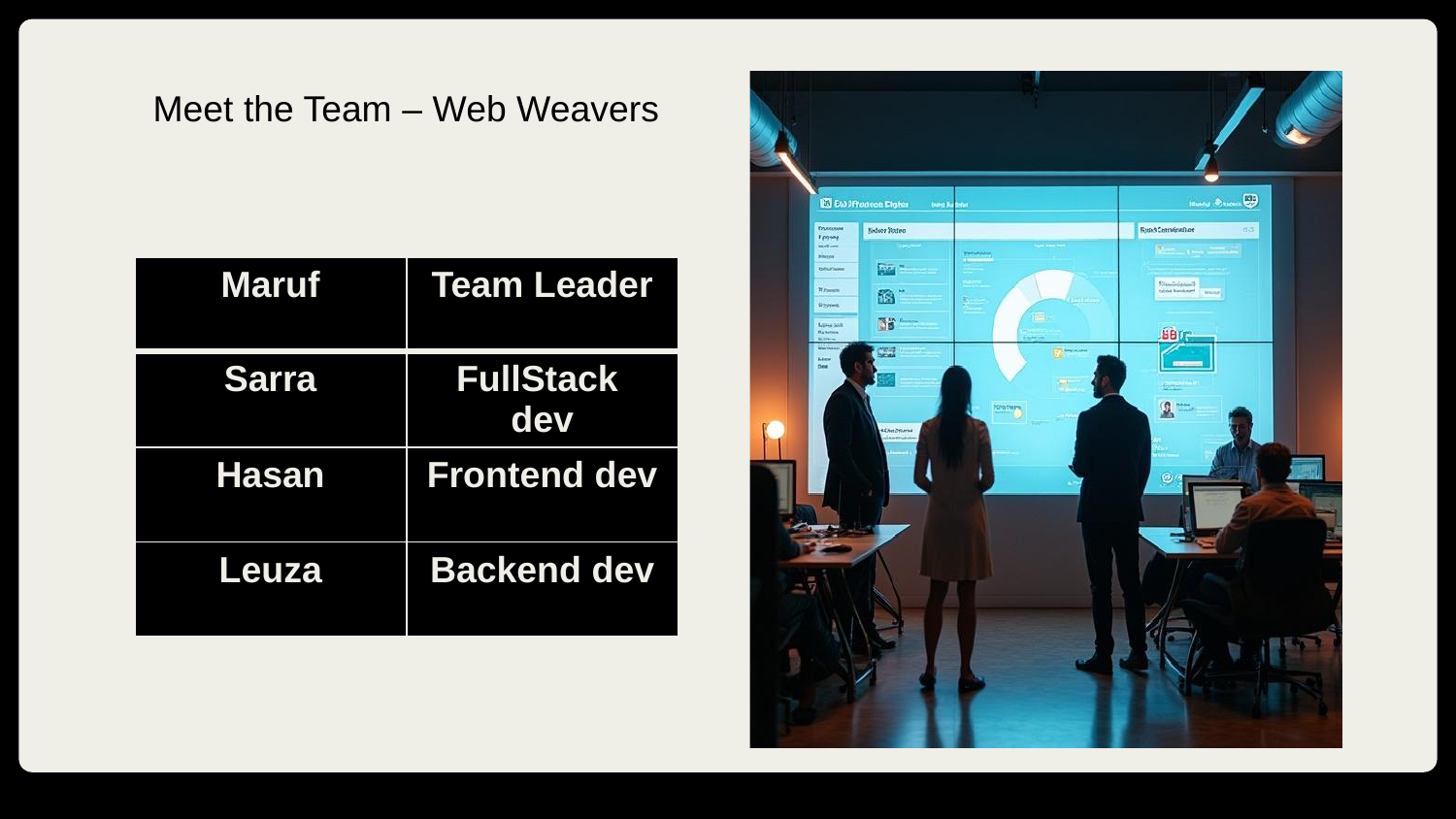

# Meet the Team – Web Weavers
| Maruf | Team Leader |
| --- | --- |
| Sarra | FullStack dev |
| Hasan | Frontend dev |
| Leuza | Backend dev |

DD/MM/YYYY
Feature Name/Product
Your Company Name